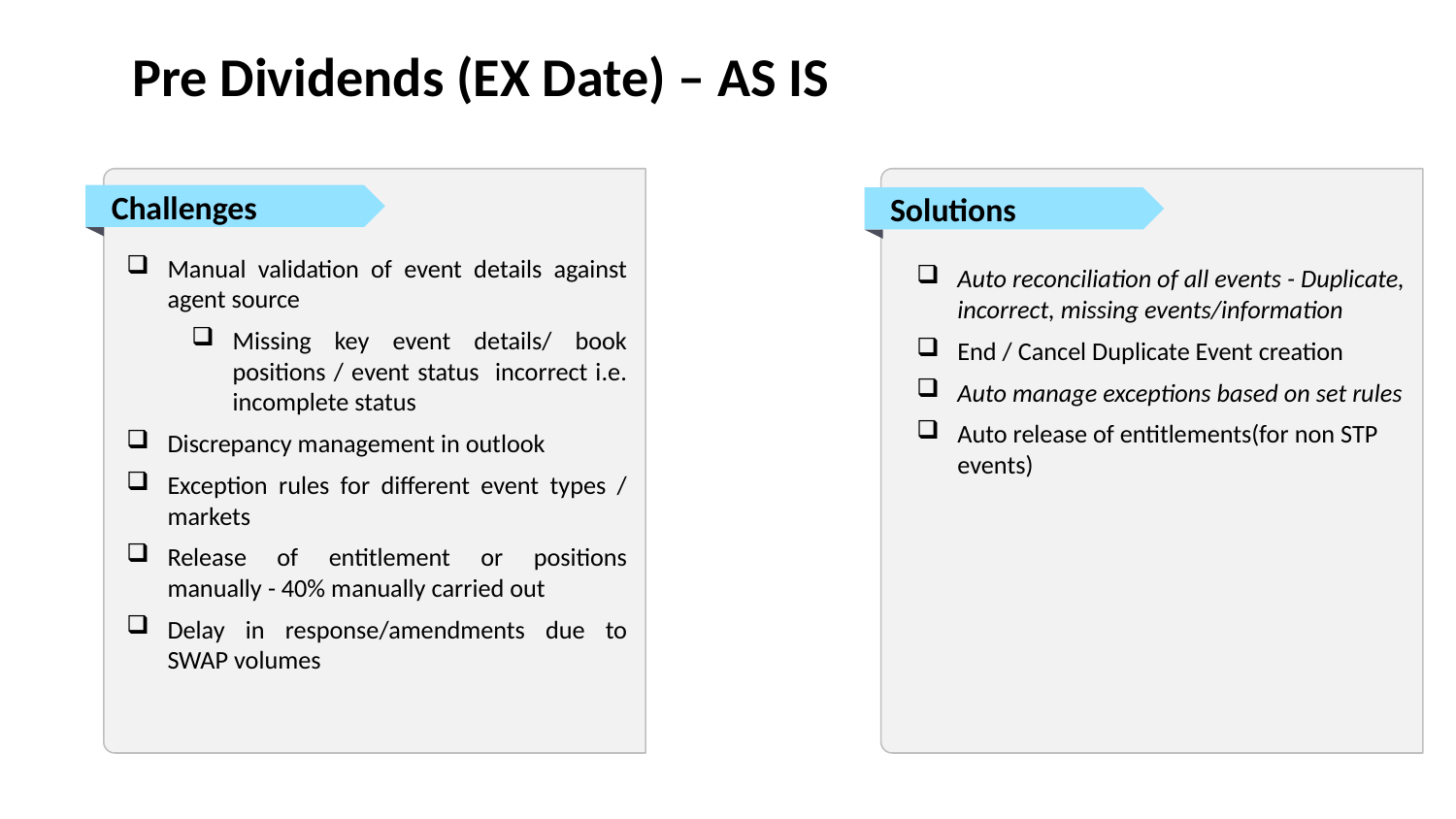

33
Pre Dividends (EX Date) – AS IS
Challenges

Manual validation of event details against agent source
Missing key event details/ book positions / event status  incorrect i.e. incomplete status
Discrepancy management in outlook
Exception rules for different event types / markets
Release of entitlement or positions manually - 40% manually carried out
Delay in response/amendments due to SWAP volumes
Solutions

Auto reconciliation of all events - Duplicate, incorrect, missing events/information
End / Cancel Duplicate Event creation​
Auto manage exceptions based on set rules​
Auto release of entitlements(for non STP events)